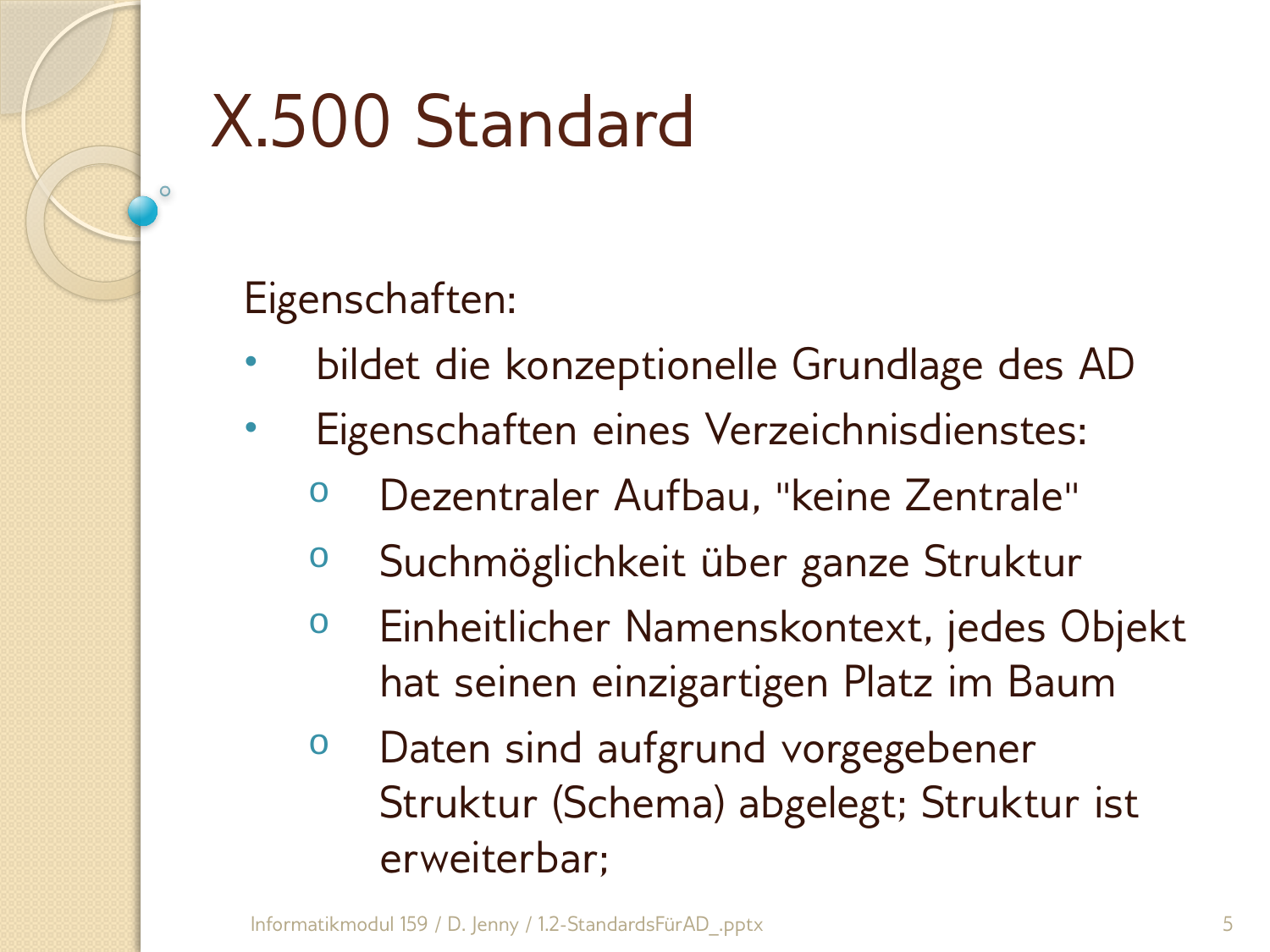

X.500 Standard
Eigenschaften:
bildet die konzeptionelle Grundlage des AD
Eigenschaften eines Verzeichnisdienstes:
Dezentraler Aufbau, "keine Zentrale"
Suchmöglichkeit über ganze Struktur
Einheitlicher Namenskontext, jedes Objekt hat seinen einzigartigen Platz im Baum
Daten sind aufgrund vorgegebener Struktur (Schema) abgelegt; Struktur ist erweiterbar;
Informatikmodul 159 / D. Jenny / 1.2-StandardsFürAD_.pptx
5